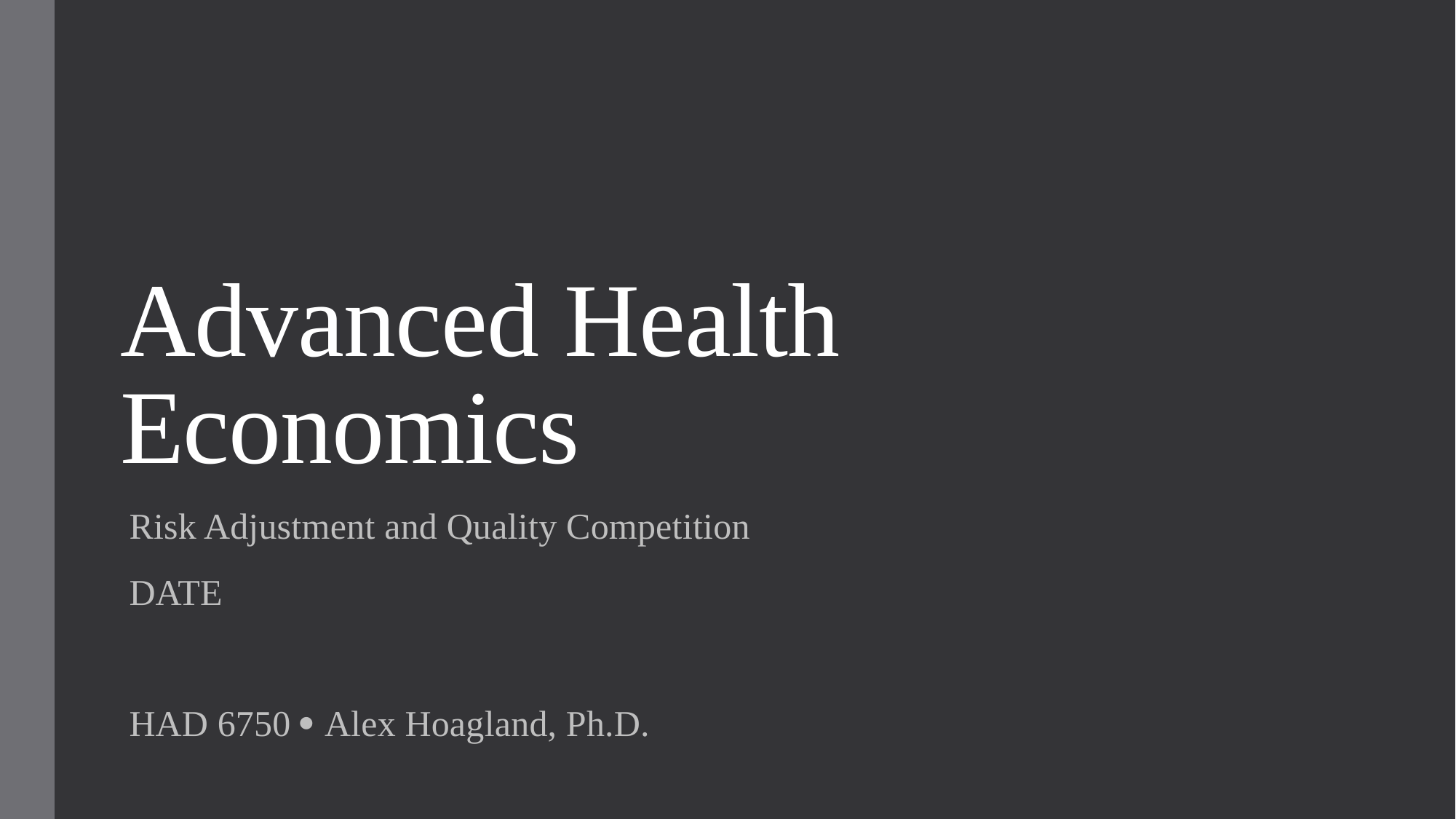

# Advanced Health Economics
Risk Adjustment and Quality Competition
DATE

HAD 6750 • Alex Hoagland, Ph.D.